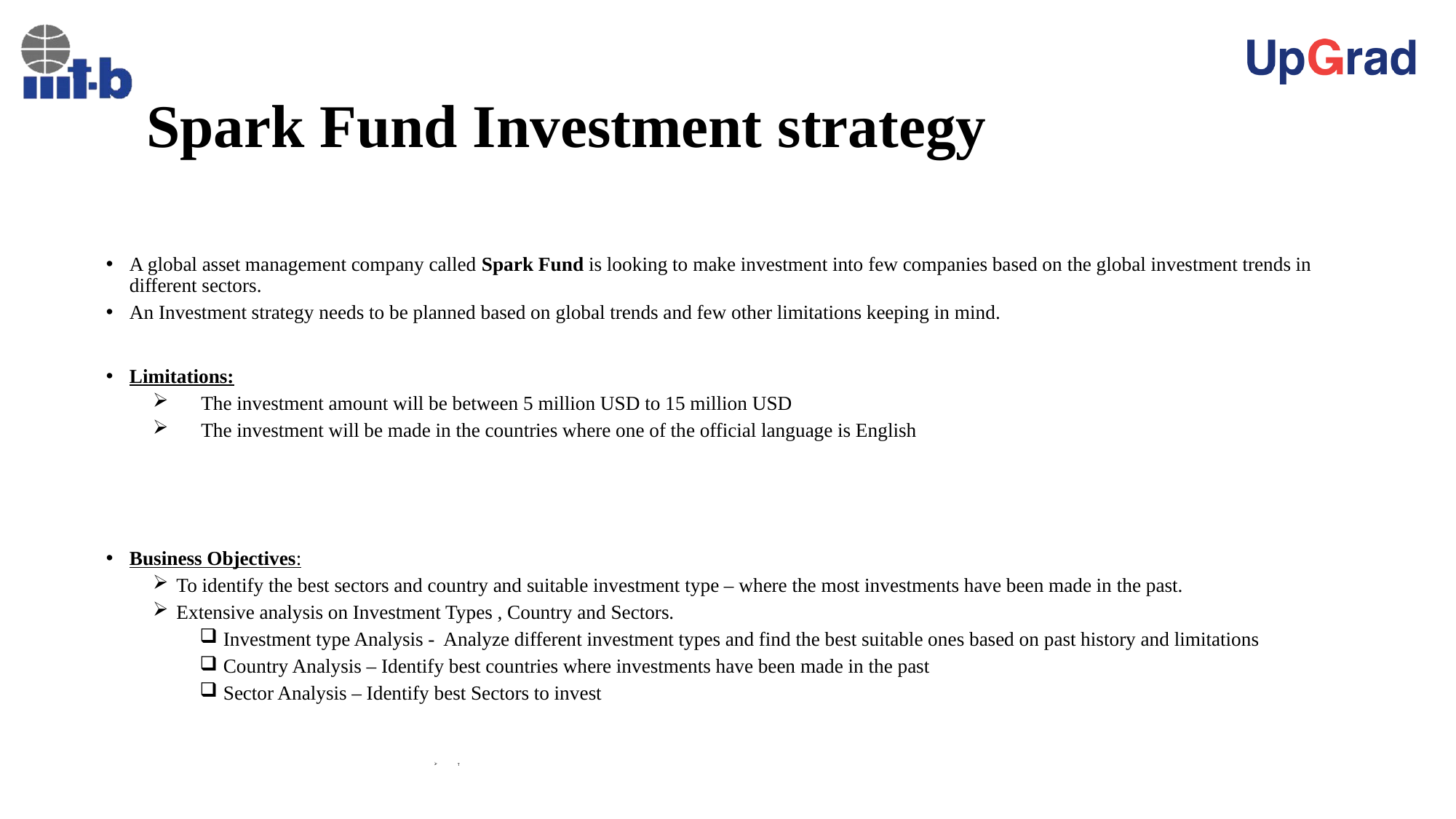

# Spark Fund Investment strategy

A global asset management company called Spark Fund is looking to make investment into few companies based on the global investment trends in different sectors.
An Investment strategy needs to be planned based on global trends and few other limitations keeping in mind.

Limitations:
     The investment amount will be between 5 million USD to 15 million USD
     The investment will be made in the countries where one of the official language is English

Business Objectives:
To identify the best sectors and country and suitable investment type – where the most investments have been made in the past.
Extensive analysis on Investment Types , Country and Sectors.
Investment type Analysis -  Analyze different investment types and find the best suitable ones based on past history and limitations
Country Analysis – Identify best countries where investments have been made in the past
Sector Analysis – Identify best Sectors to invest

T